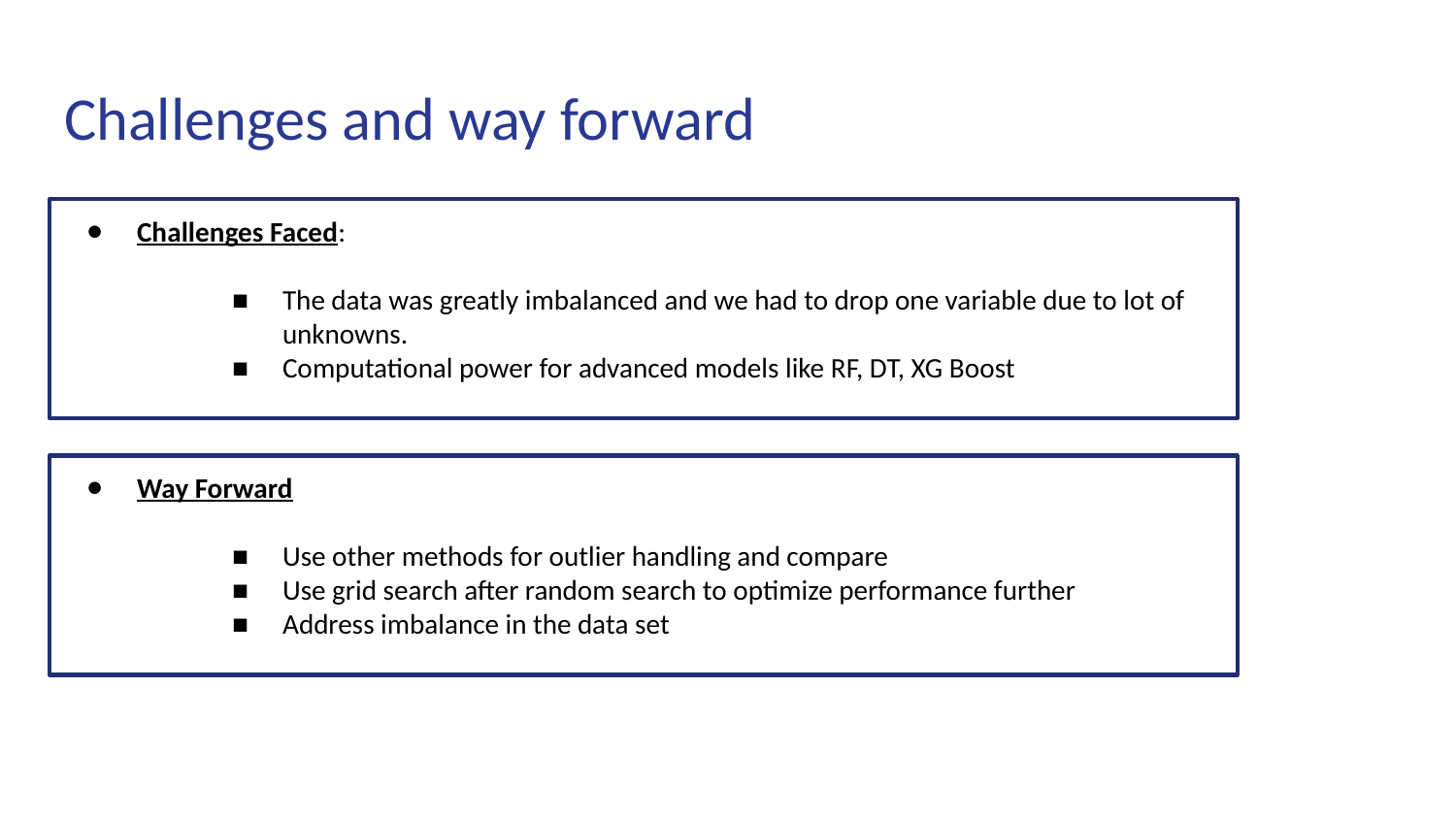

# Challenges and way forward
Challenges Faced:

The data was greatly imbalanced and we had to drop one variable due to lot of unknowns.
Computational power for advanced models like RF, DT, XG Boost

Way Forward

Use other methods for outlier handling and compare
Use grid search after random search to optimize performance further
Address imbalance in the data set